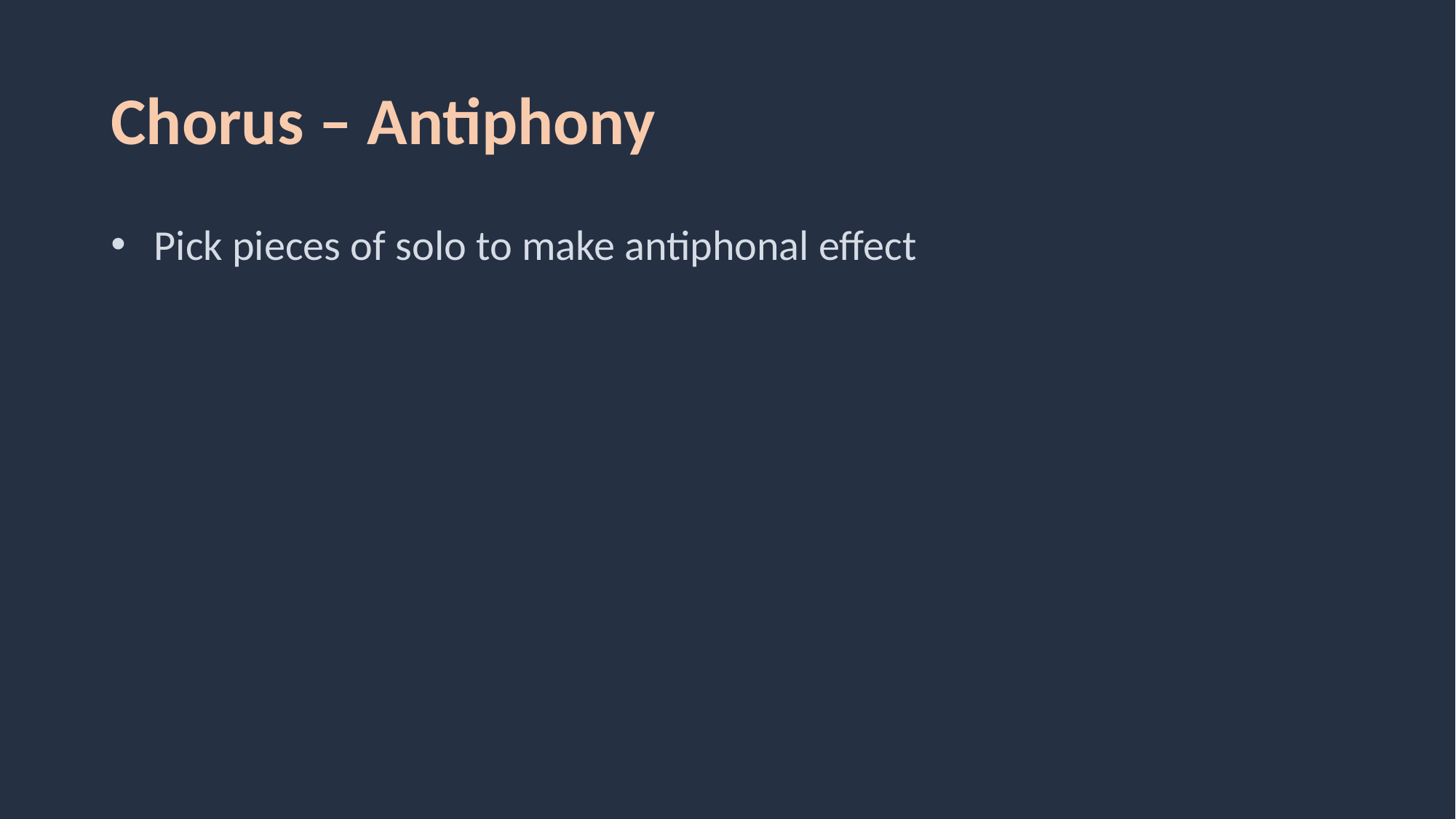

# Chorus – Antiphony
Pick pieces of solo to make antiphonal effect